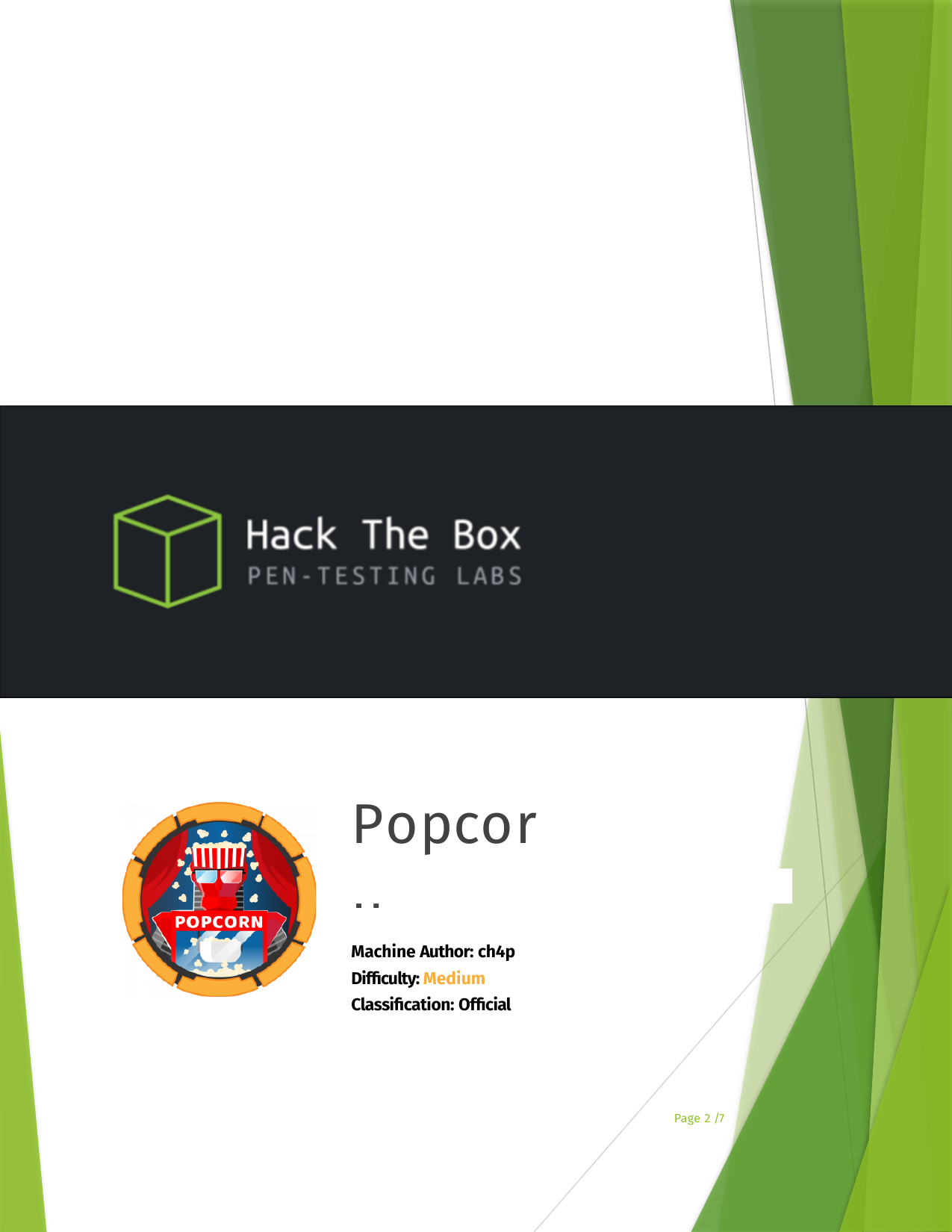

Popcorn

11th October 2017 / Document No D17.100.16

Prepared By: Alexander Reid (Arrexel)
Report
Machine Author: ch4p  Difficulty: Medium  Classification: Official
Page 2 / 7